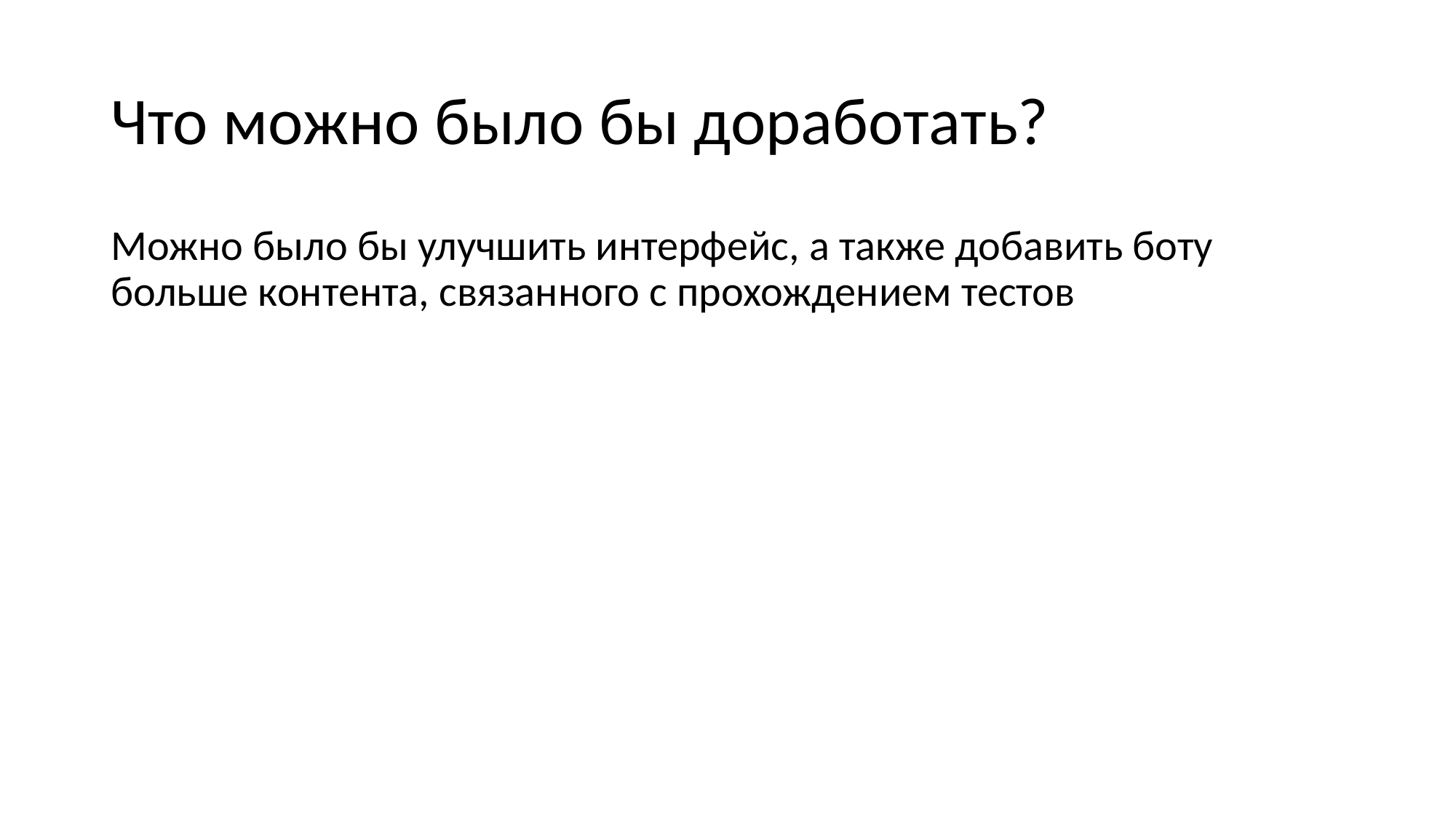

# Что можно было бы доработать?
Можно было бы улучшить интерфейс, а также добавить боту больше контента, связанного с прохождением тестов